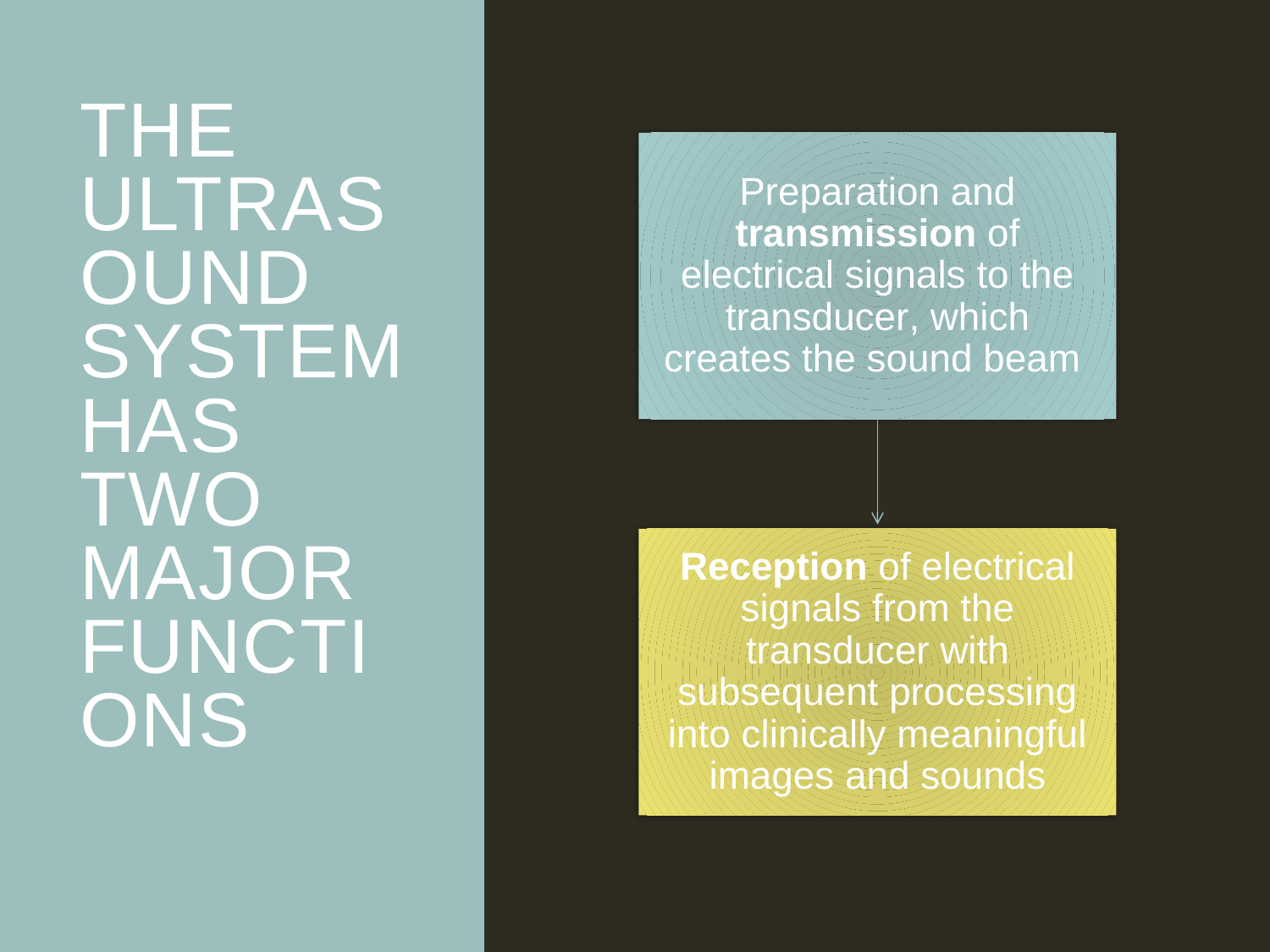

# The ultrasound system has two major functions

Preparation and transmission of electrical signals to the transducer, which creates the sound beam
Reception of electrical signals from the transducer with subsequent processing into clinically meaningful images and sounds